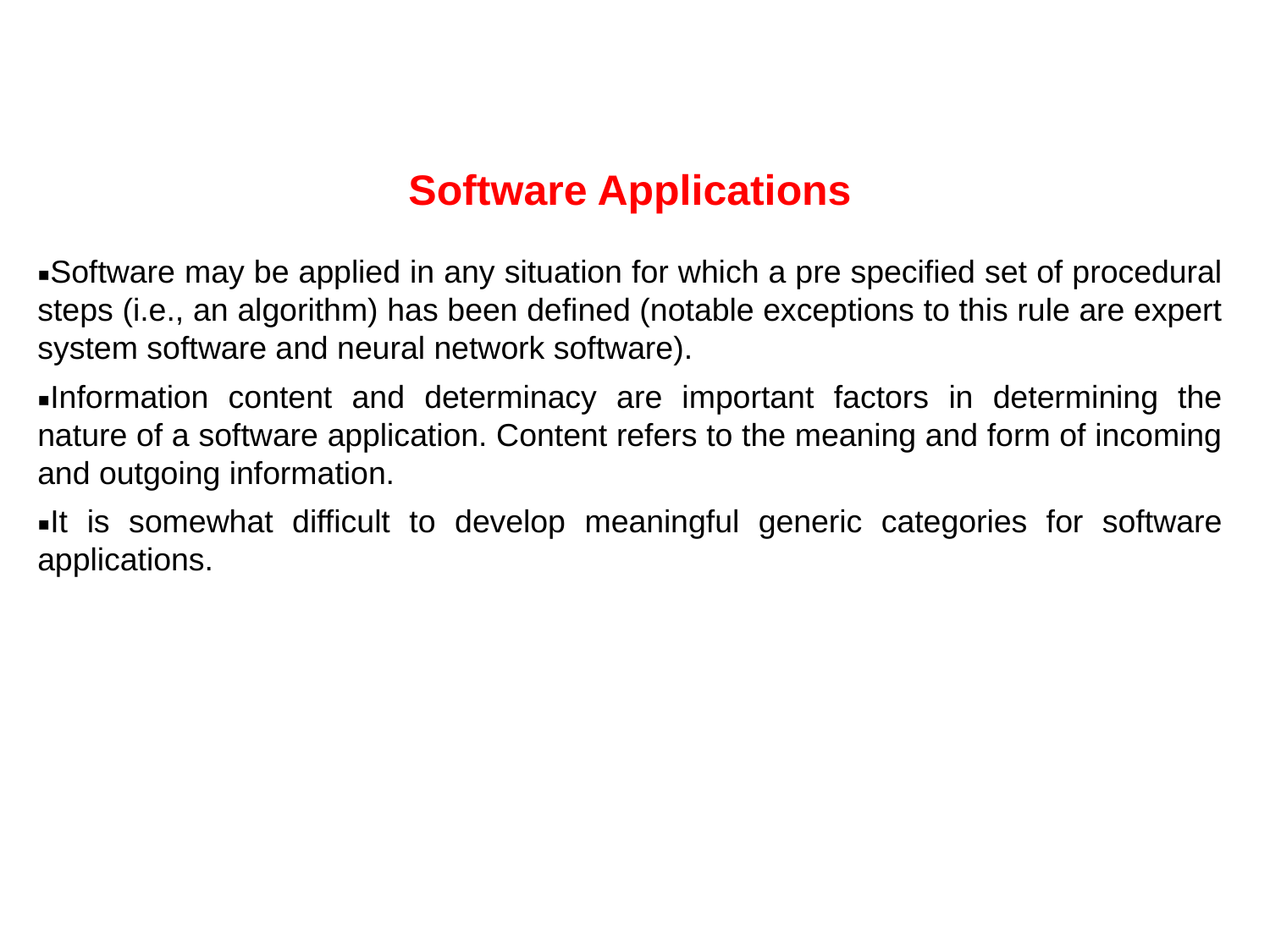

Software Applications

Software may be applied in any situation for which a pre specified set of procedural steps (i.e., an algorithm) has been defined (notable exceptions to this rule are expert system software and neural network software).
Information content and determinacy are important factors in determining the nature of a software application. Content refers to the meaning and form of incoming and outgoing information.
It is somewhat difficult to develop meaningful generic categories for software applications.